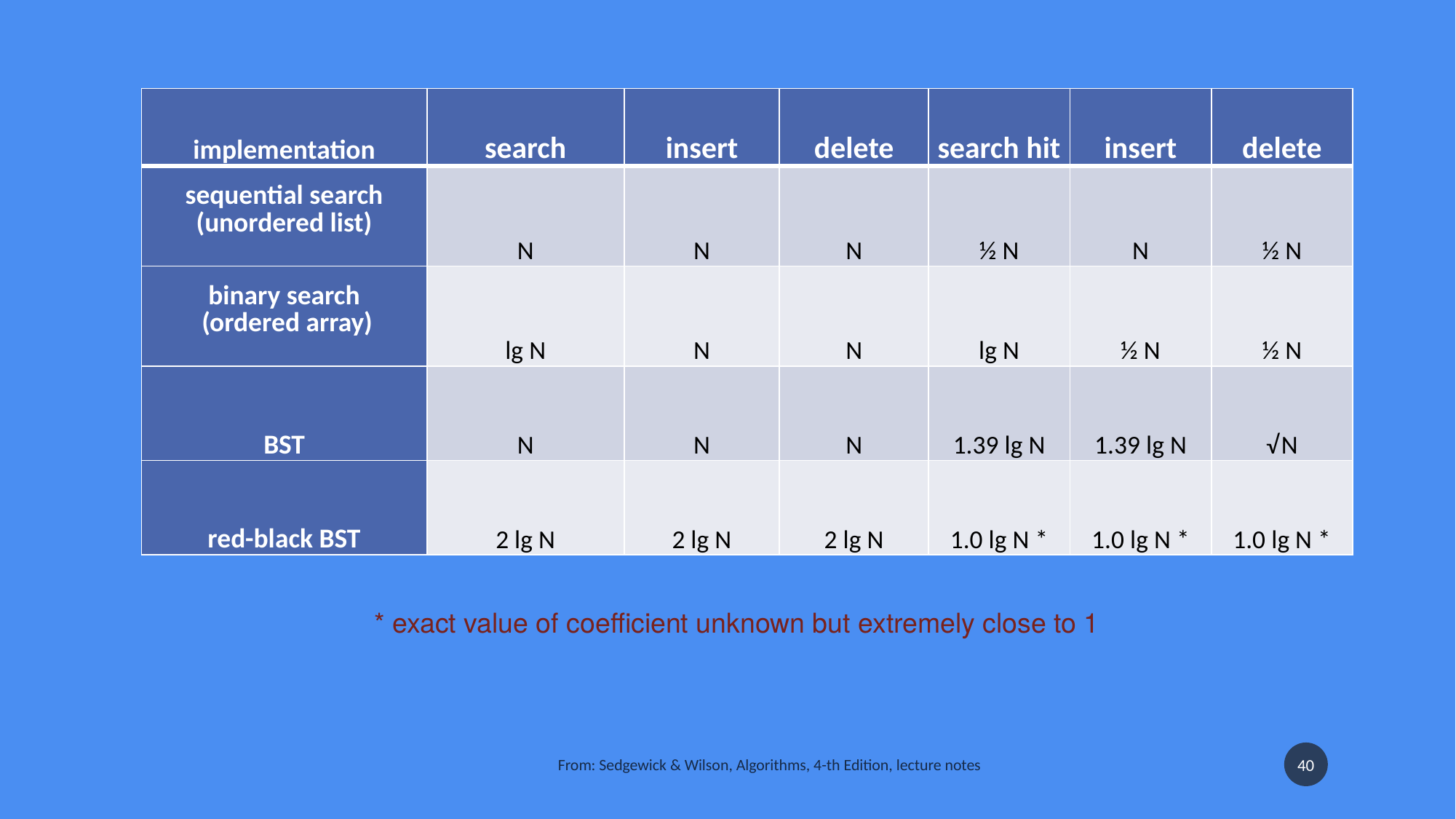

| implementation | search | insert | delete | search hit | insert | delete |
| --- | --- | --- | --- | --- | --- | --- |
| sequential search (unordered list) | N | N | N | ½ N | N | ½ N |
| binary search (ordered array) | lg N | N | N | lg N | ½ N | ½ N |
| BST | N | N | N | 1.39 lg N | 1.39 lg N | √ N |
| red-black BST | 2 lg N | 2 lg N | 2 lg N | 1.0 lg N \* | 1.0 lg N \* | 1.0 lg N \* |
* exact value of coefficient unknown but extremely close to 1
40
From: Sedgewick & Wilson, Algorithms, 4-th Edition, lecture notes